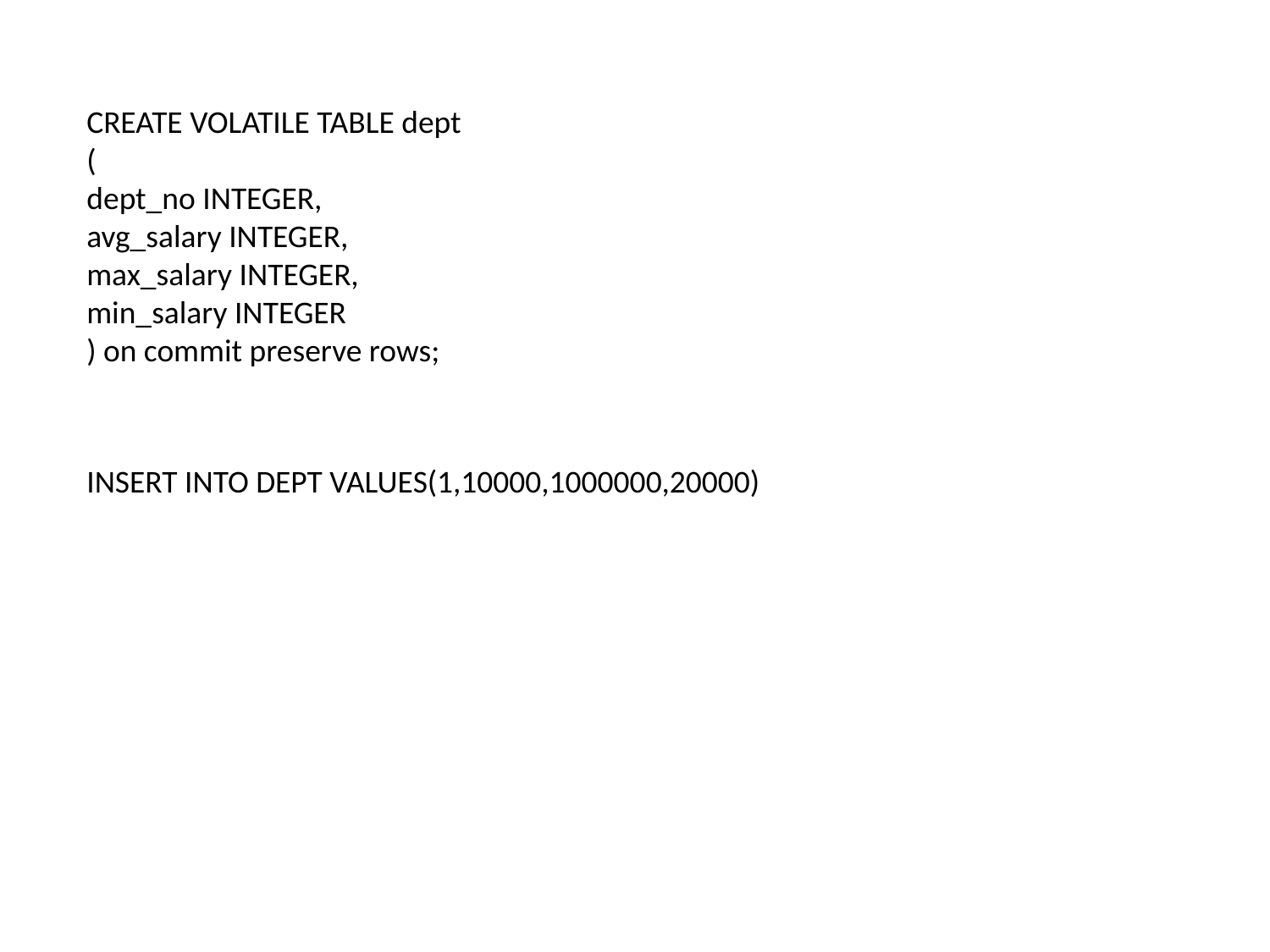

CREATE VOLATILE TABLE dept
(
dept_no INTEGER,
avg_salary INTEGER,
max_salary INTEGER,
min_salary INTEGER
) on commit preserve rows;
INSERT INTO DEPT VALUES(1,10000,1000000,20000)